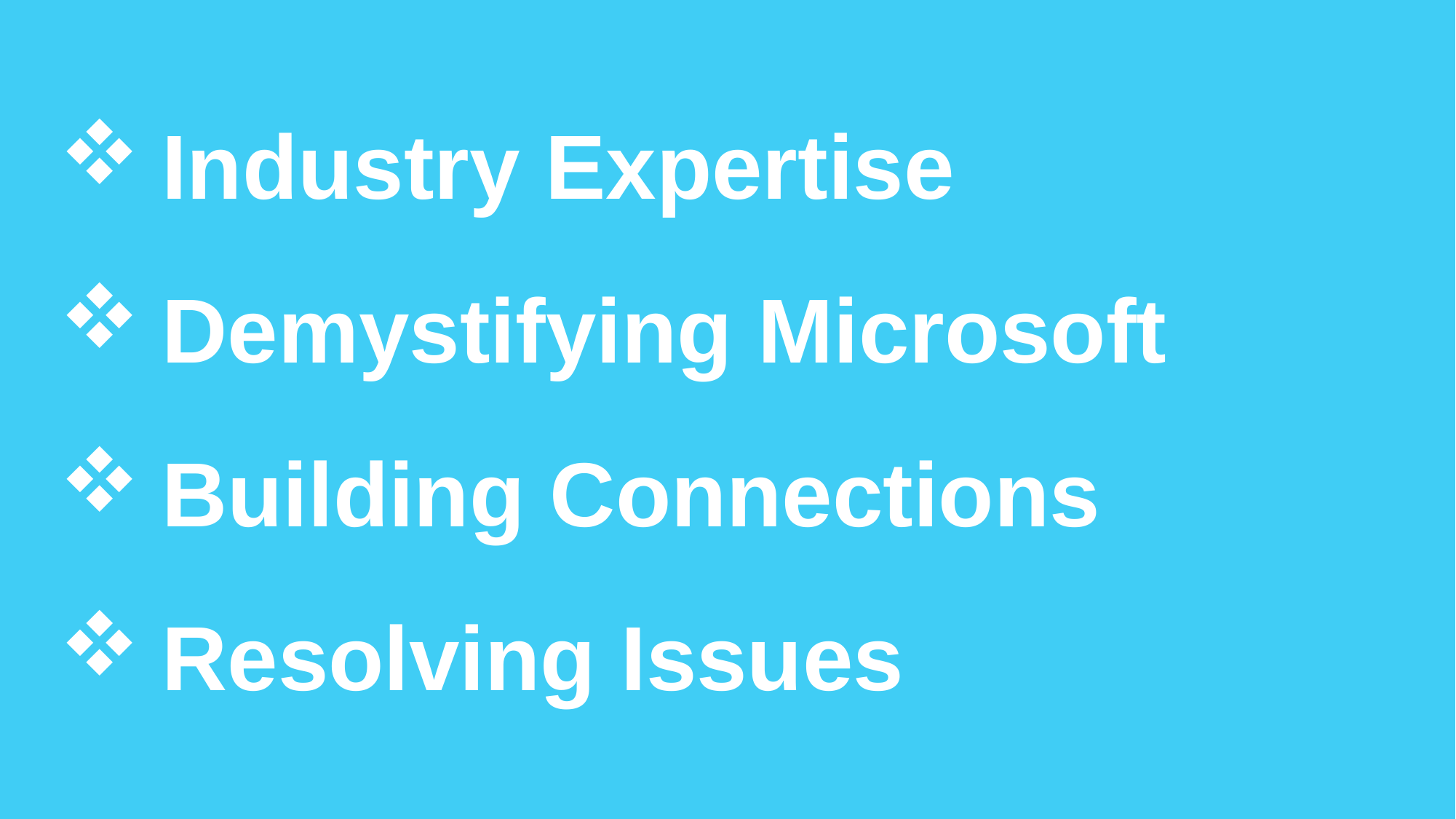

Industry Expertise
Demystifying Microsoft
Building Connections
Resolving Issues